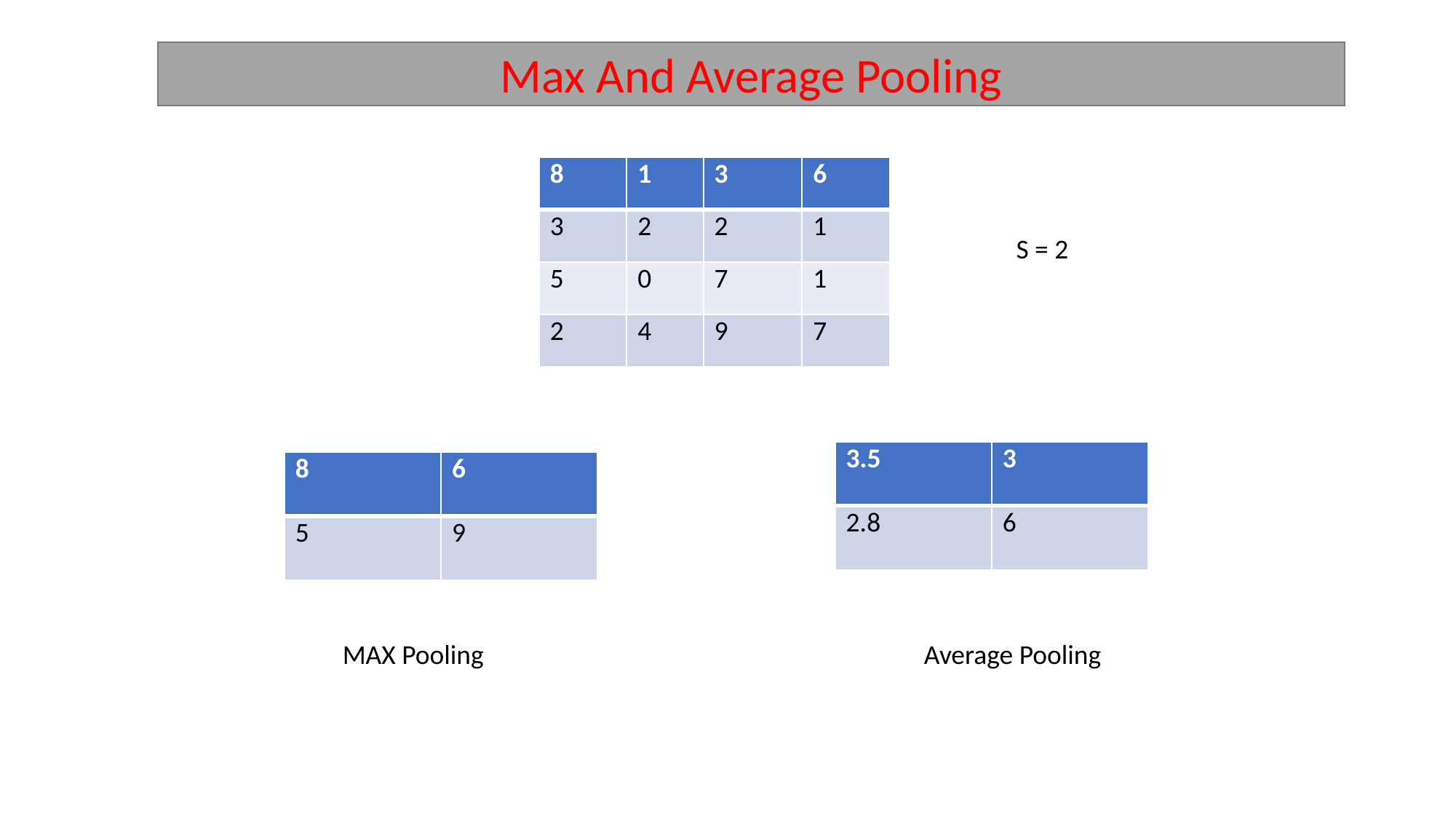

Max And Average Pooling
| 8 | 1 | 3 | 6 |
| --- | --- | --- | --- |
| 3 | 2 | 2 | 1 |
| 5 | 0 | 7 | 1 |
| 2 | 4 | 9 | 7 |
S = 2
| 3.5 | 3 |
| --- | --- |
| 2.8 | 6 |
| 8 | 6 |
| --- | --- |
| 5 | 9 |
MAX Pooling
Average Pooling